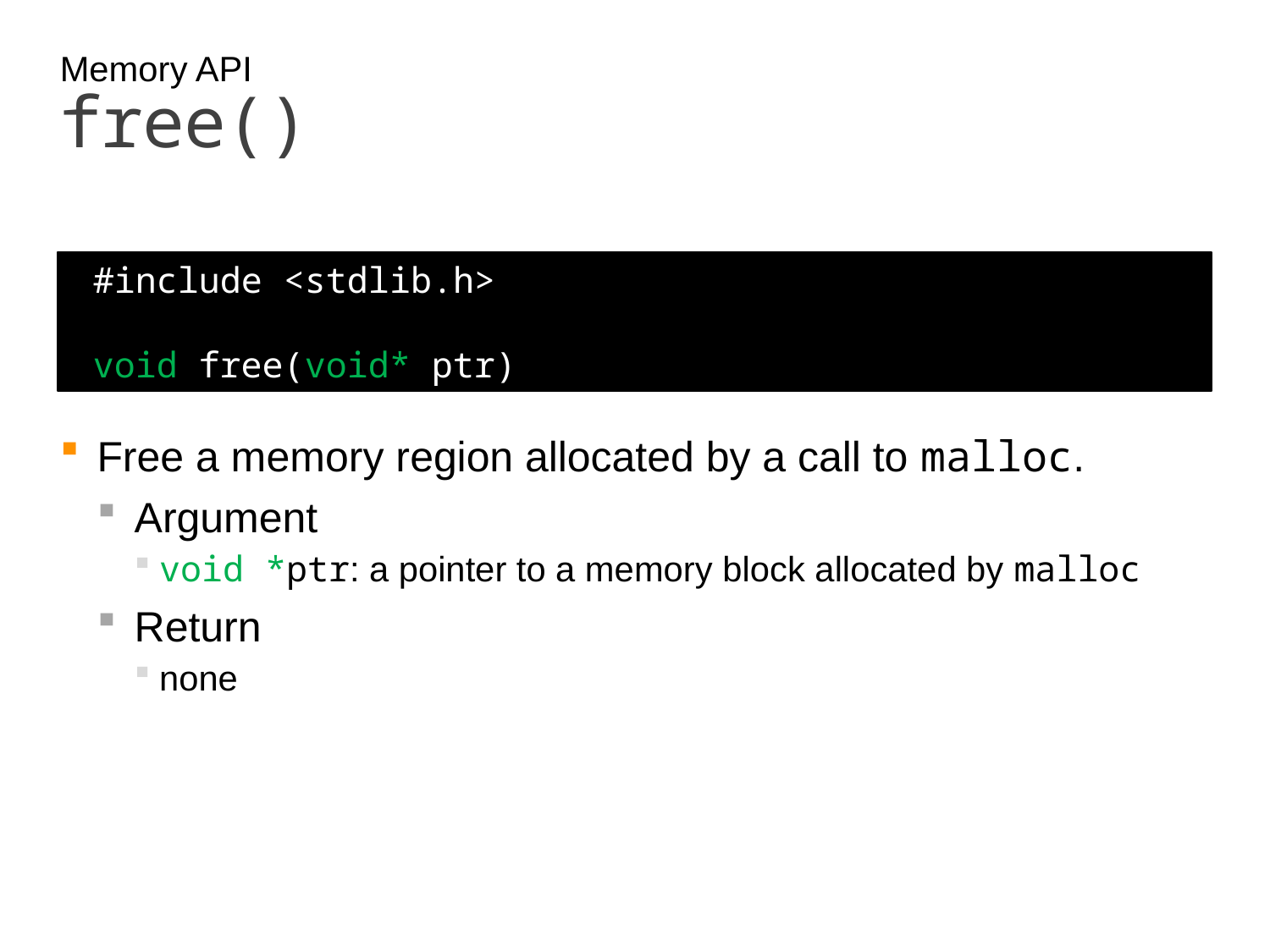

Memory API
# free()
#include <stdlib.h>

void free(void* ptr)
Free a memory region allocated by a call to malloc.
Argument
void *ptr: a pointer to a memory block allocated by malloc
Return
none